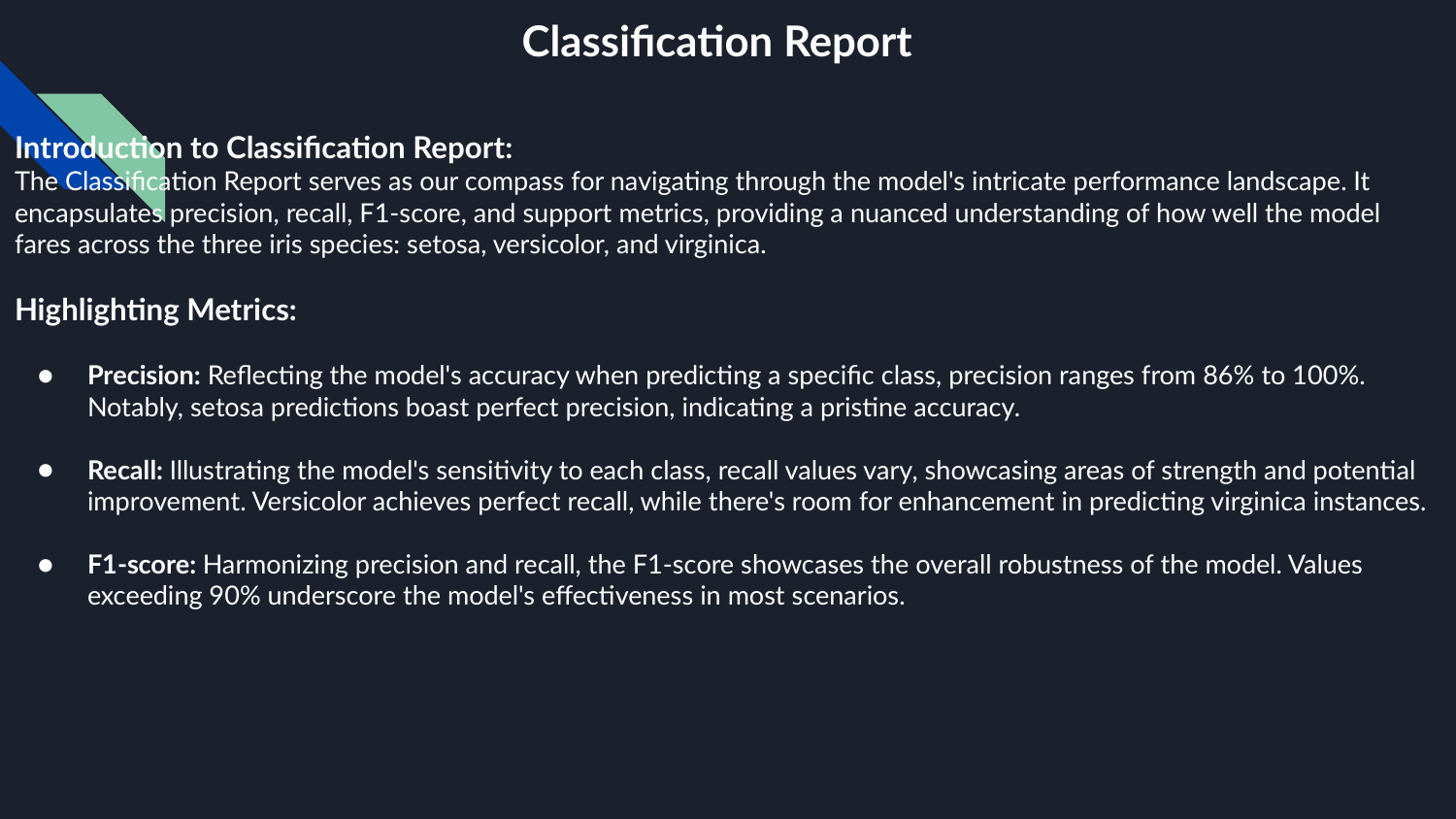

Classification Report

Introduction to Classification Report:
The Classification Report serves as our compass for navigating through the model's intricate performance landscape. It encapsulates precision, recall, F1-score, and support metrics, providing a nuanced understanding of how well the model fares across the three iris species: setosa, versicolor, and virginica.

Highlighting Metrics:

Precision: Reflecting the model's accuracy when predicting a specific class, precision ranges from 86% to 100%. Notably, setosa predictions boast perfect precision, indicating a pristine accuracy.

Recall: Illustrating the model's sensitivity to each class, recall values vary, showcasing areas of strength and potential improvement. Versicolor achieves perfect recall, while there's room for enhancement in predicting virginica instances.

F1-score: Harmonizing precision and recall, the F1-score showcases the overall robustness of the model. Values exceeding 90% underscore the model's effectiveness in most scenarios.